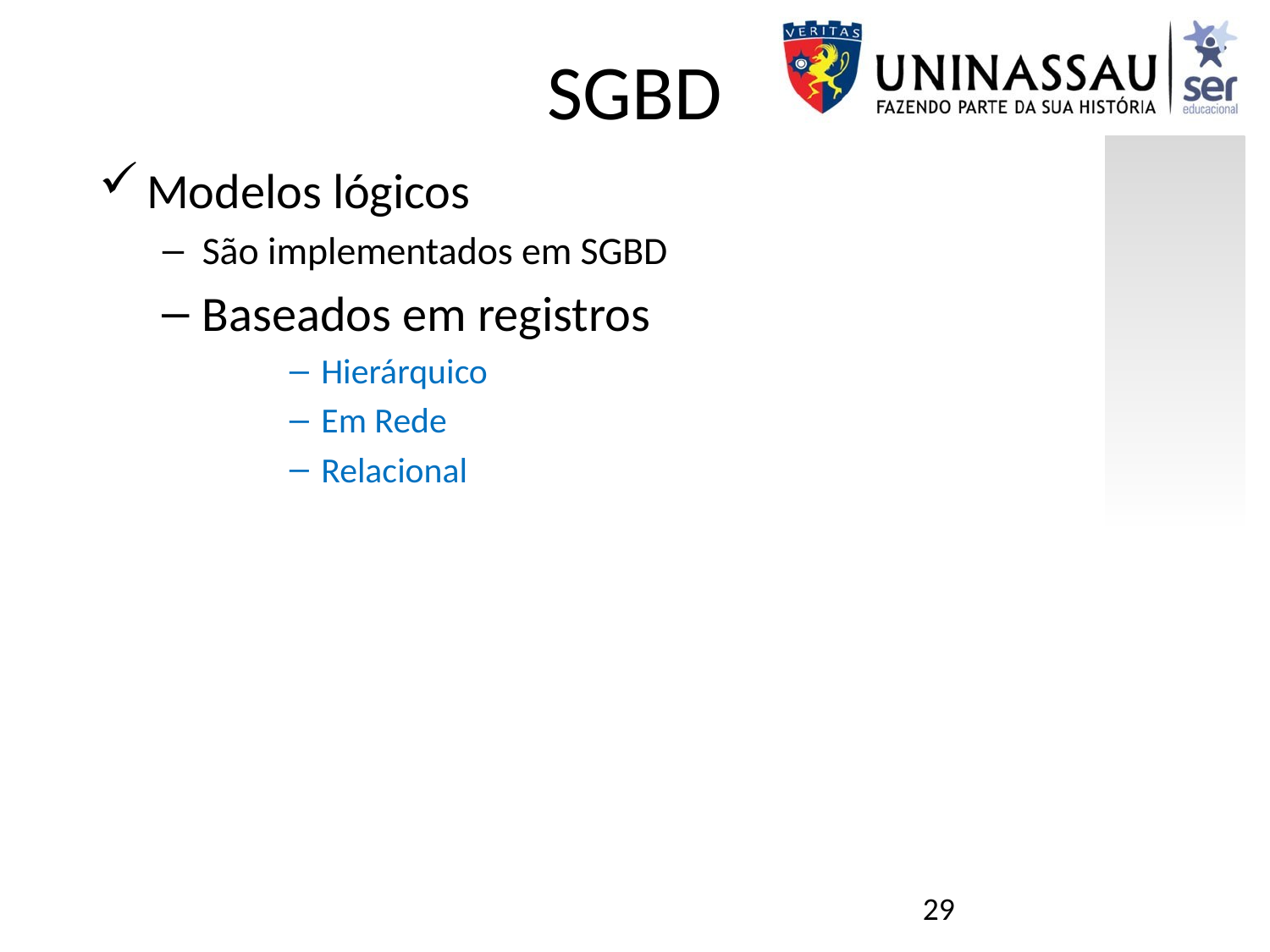

# SGBD
Modelos lógicos
São implementados em SGBD
Baseados em registros
Hierárquico
Em Rede
Relacional
29